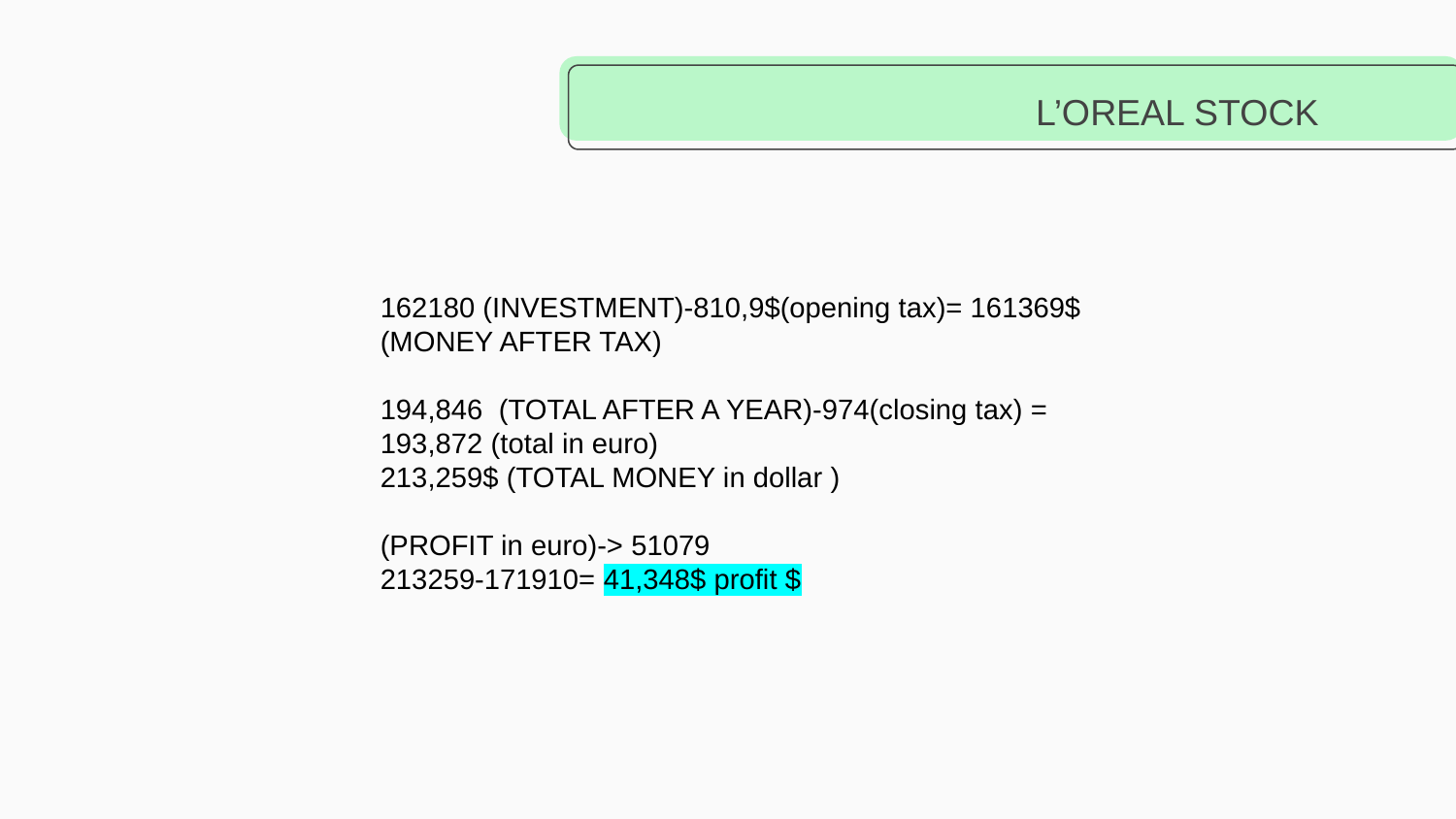

L’OREAL STOCK
162180 (INVESTMENT)-810,9$(opening tax)= 161369$ (MONEY AFTER TAX)

194,846  (TOTAL AFTER A YEAR)-974(closing tax) = 193,872 (total in euro)
213,259$ (TOTAL MONEY in dollar )

(PROFIT in euro)-> 51079
213259-171910= 41,348$ profit $